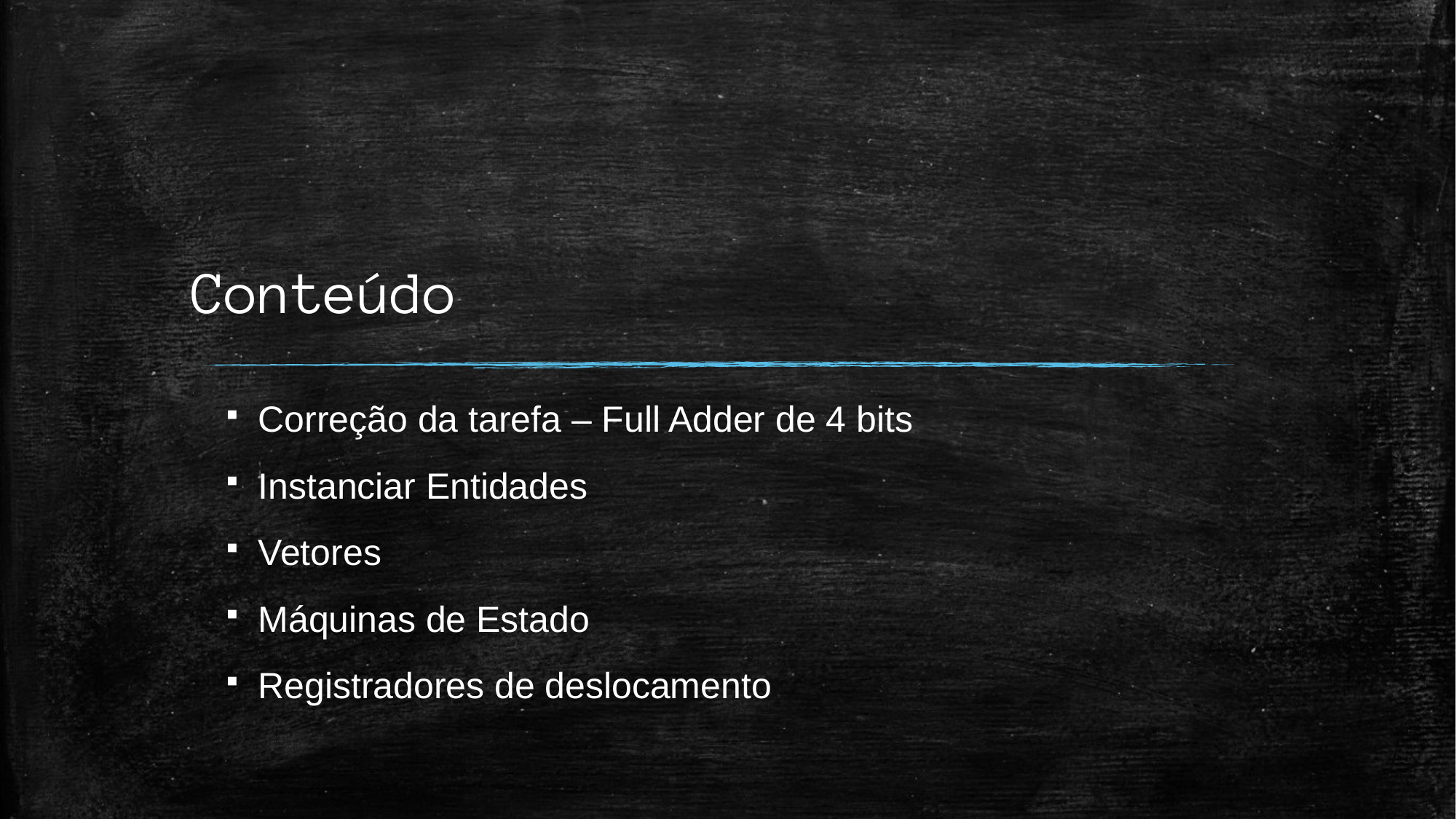

# Conteúdo
Correção da tarefa – Full Adder de 4 bits
Instanciar Entidades
Vetores
Máquinas de Estado
Registradores de deslocamento